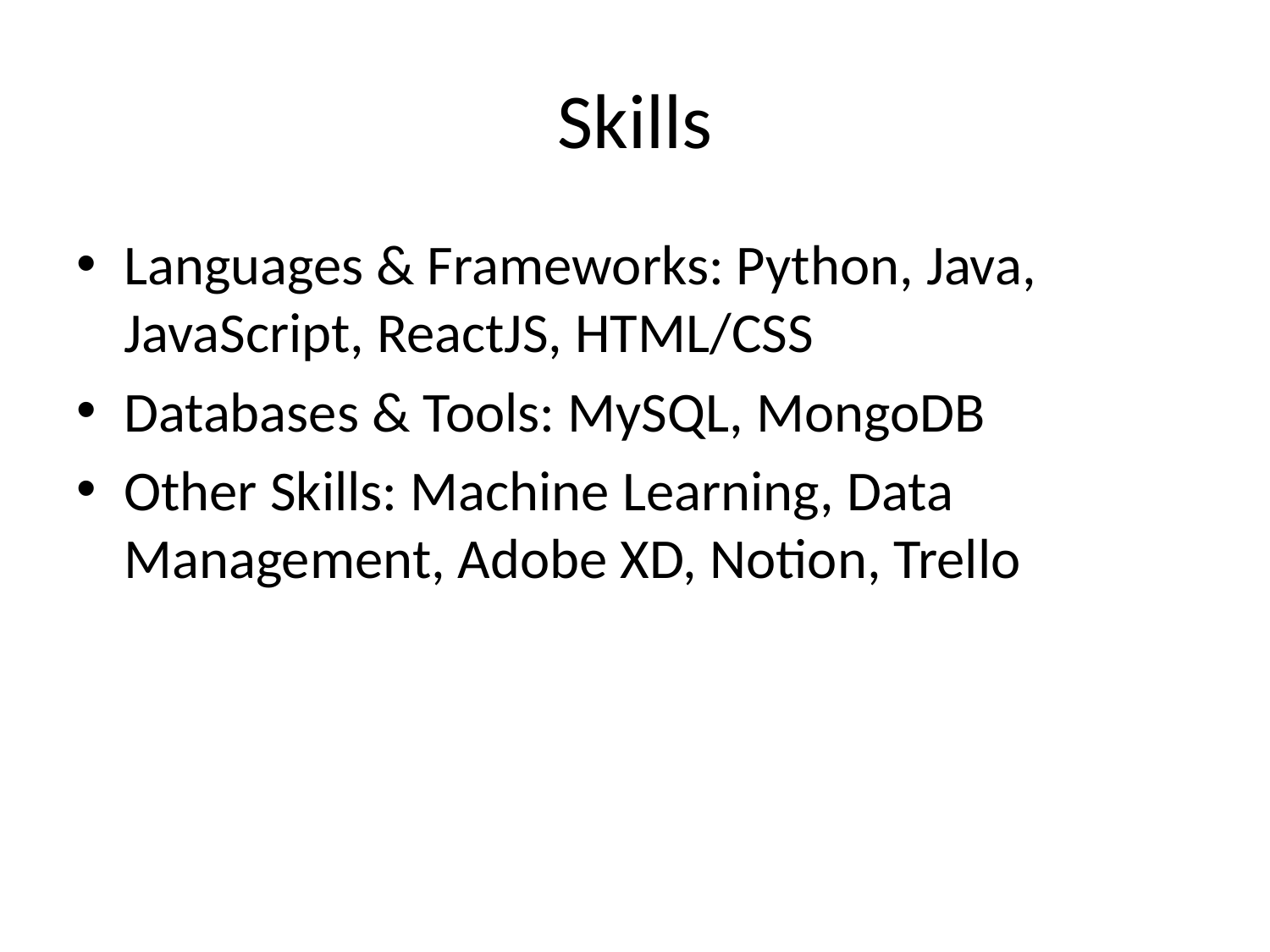

# Skills
Languages & Frameworks: Python, Java, JavaScript, ReactJS, HTML/CSS
Databases & Tools: MySQL, MongoDB
Other Skills: Machine Learning, Data Management, Adobe XD, Notion, Trello